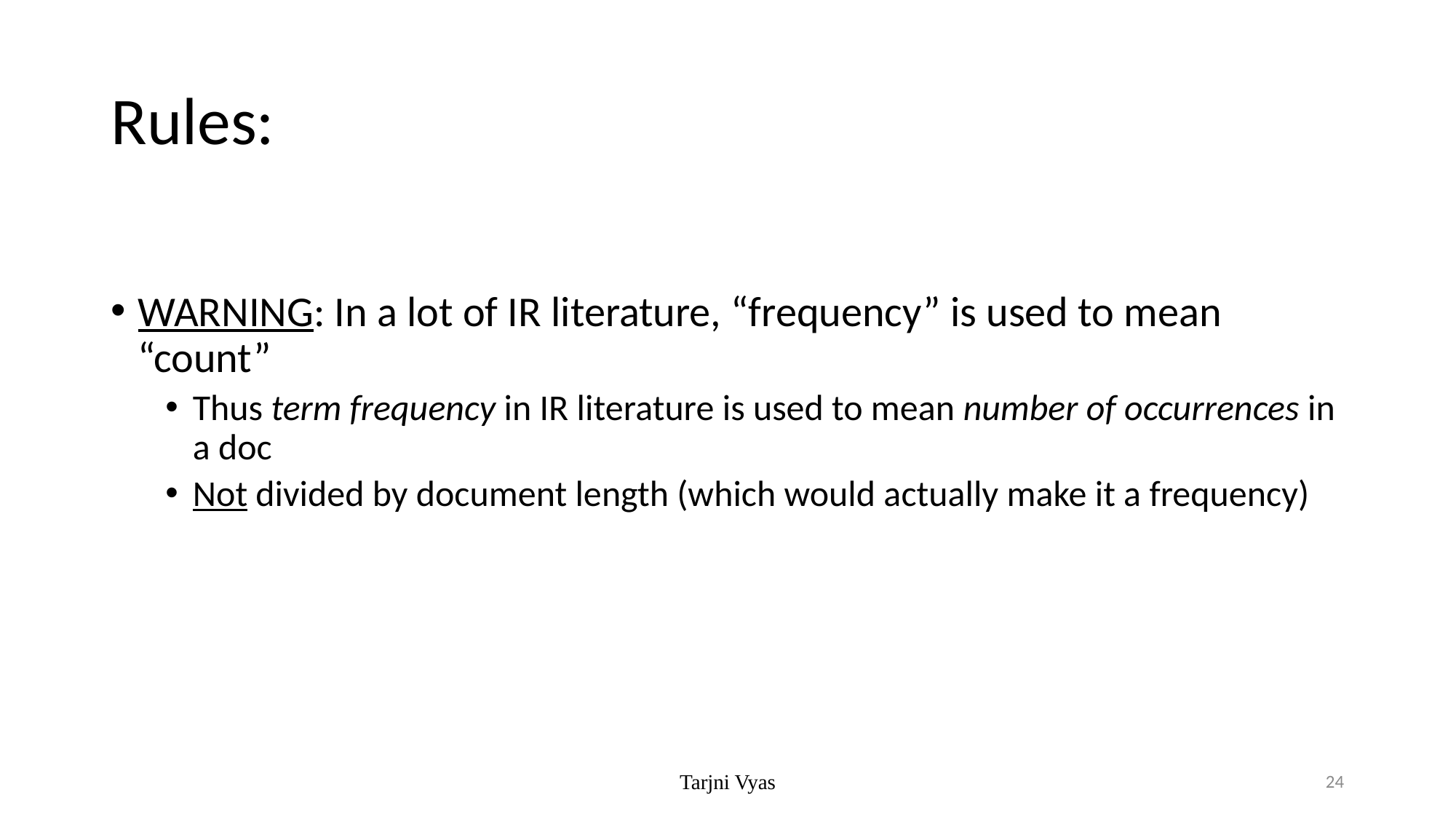

# Rules:

WARNING: In a lot of IR literature, “frequency” is used to mean “count”
Thus term frequency in IR literature is used to mean number of occurrences in a doc
Not divided by document length (which would actually make it a frequency)

Tarjni Vyas
24